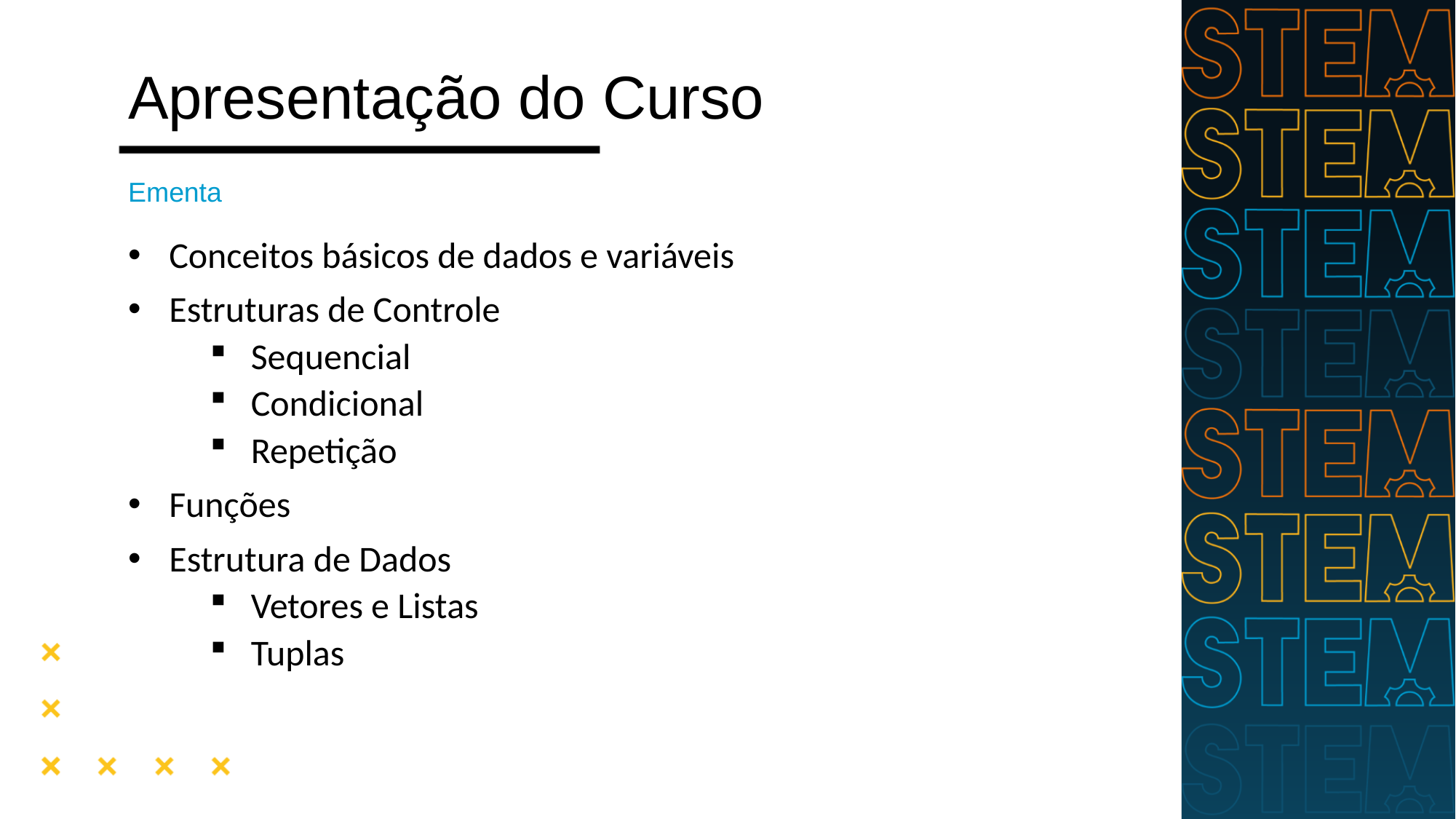

# Apresentação do Curso
Ementa
Conceitos básicos de dados e variáveis
Estruturas de Controle
Sequencial
Condicional
Repetição
Funções
Estrutura de Dados
Vetores e Listas
Tuplas